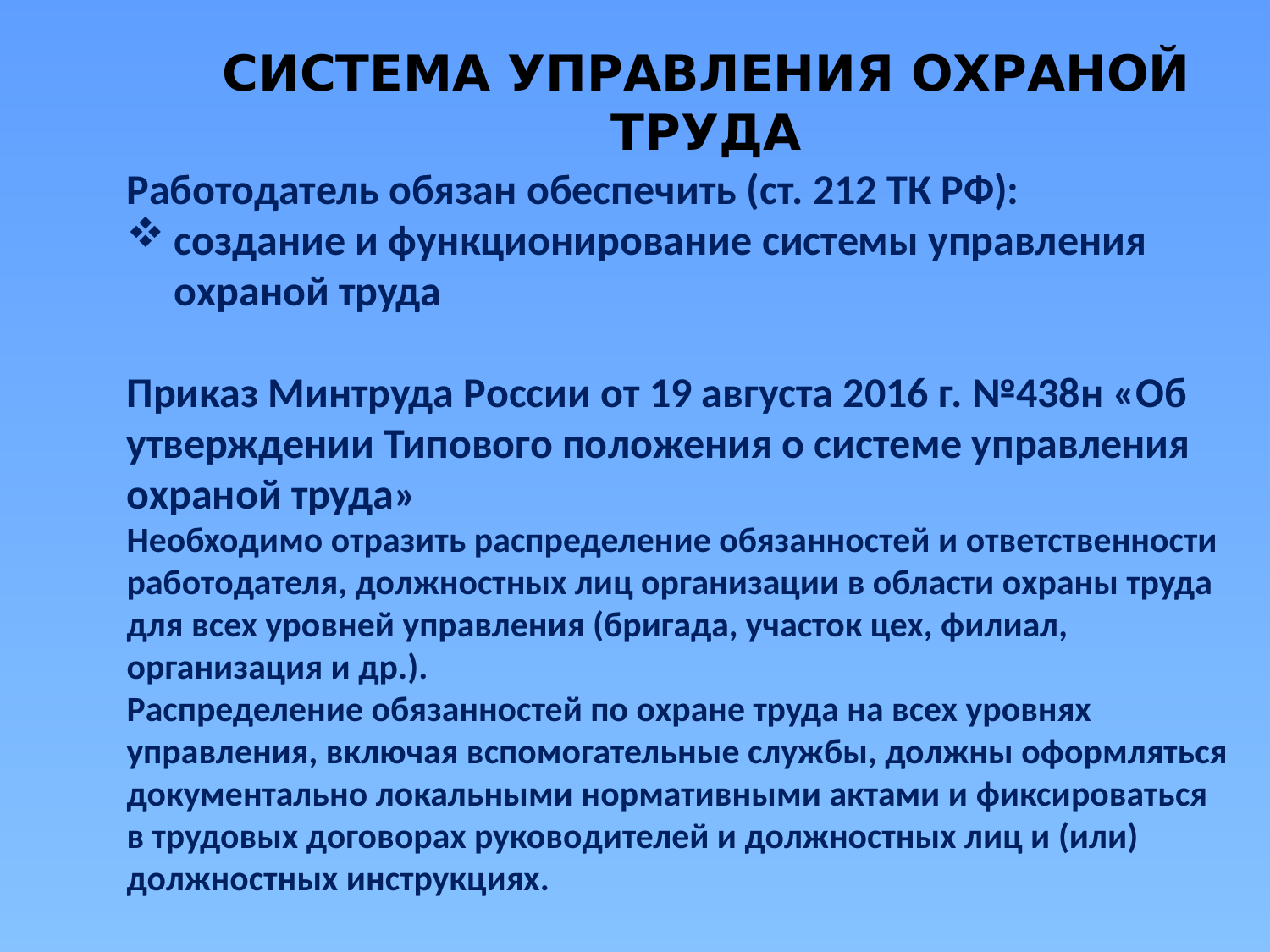

СИСТЕМА УПРАВЛЕНИЯ ОХРАНОЙ ТРУДА
Работодатель обязан обеспечить (ст. 212 ТК РФ):
создание и функционирование системы управления охраной труда

Приказ Минтруда России от 19 августа 2016 г. №438н «Об утверждении Типового положения о системе управления охраной труда»
Необходимо отразить распределение обязанностей и ответственности работодателя, должностных лиц организации в области охраны труда для всех уровней управления (бригада, участок цех, филиал, организация и др.).
Распределение обязанностей по охране труда на всех уровнях управления, включая вспомогательные службы, должны оформляться документально локальными нормативными актами и фиксироваться в трудовых договорах руководителей и должностных лиц и (или) должностных инструкциях.